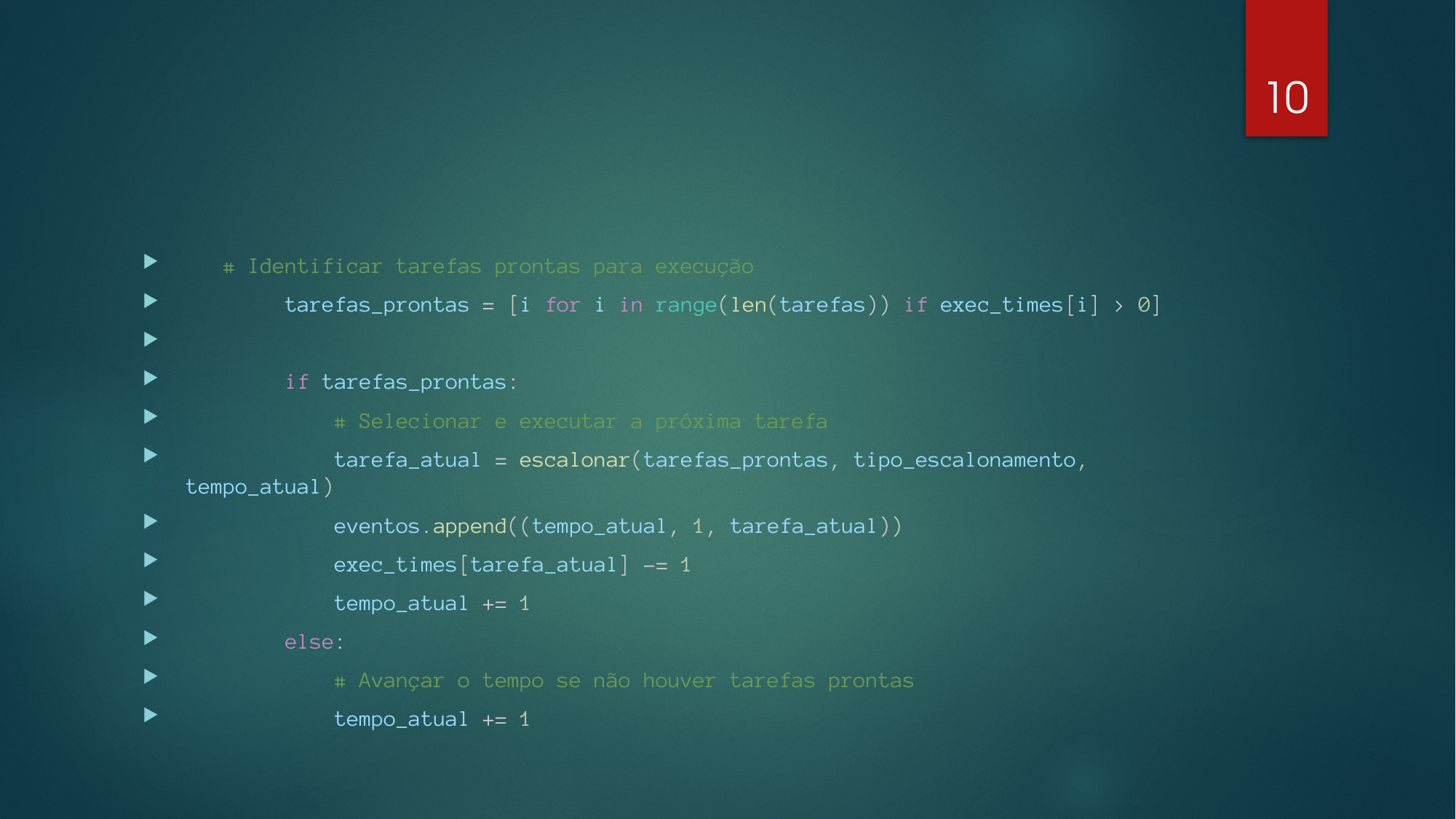

10
#
   # Identificar tarefas prontas para execução
        tarefas_prontas = [i for i in range(len(tarefas)) if exec_times[i] > 0]

        if tarefas_prontas:
            # Selecionar e executar a próxima tarefa
            tarefa_atual = escalonar(tarefas_prontas, tipo_escalonamento, tempo_atual)
            eventos.append((tempo_atual, 1, tarefa_atual))
            exec_times[tarefa_atual] -= 1
            tempo_atual += 1
        else:
            # Avançar o tempo se não houver tarefas prontas
            tempo_atual += 1